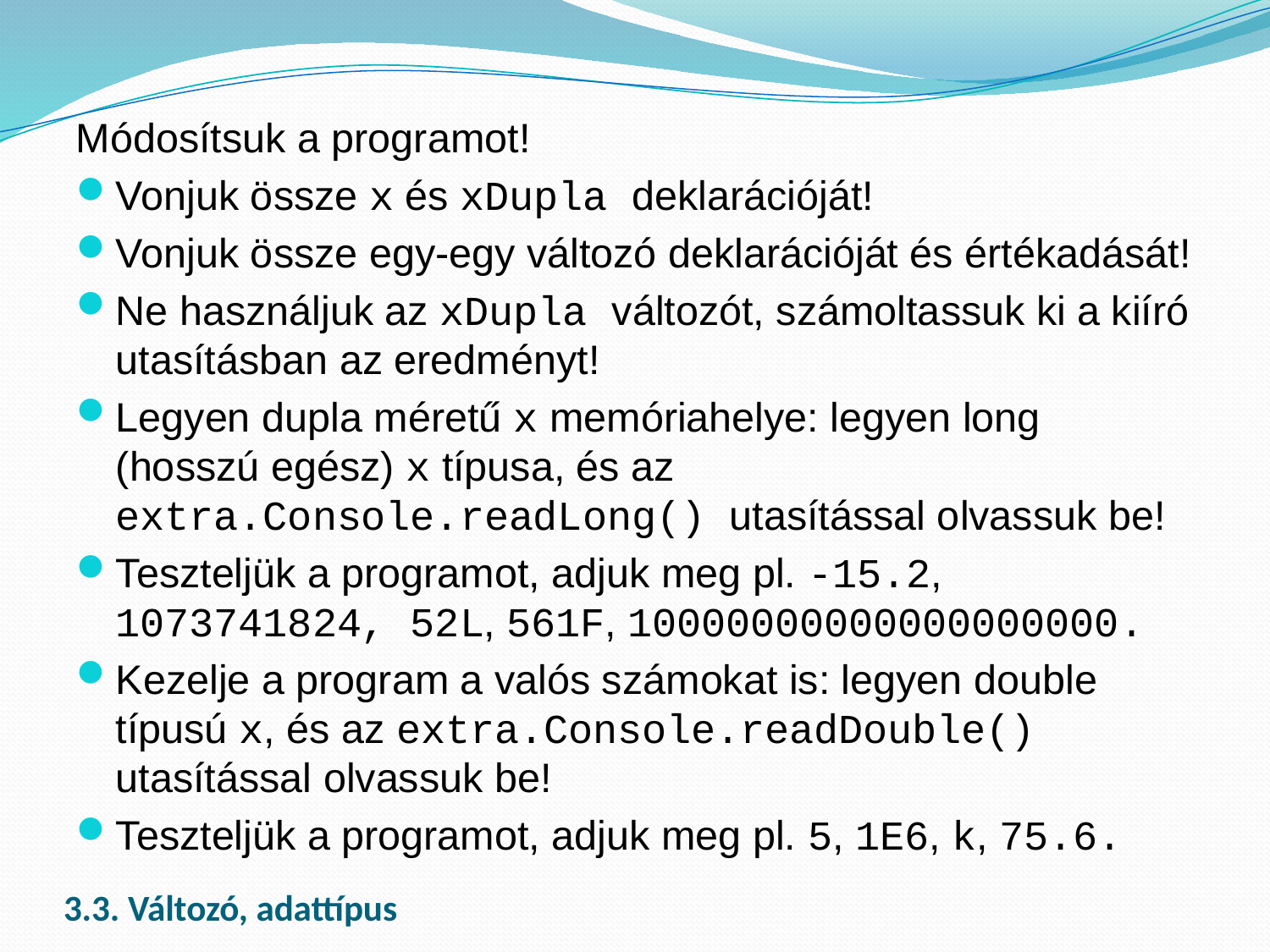

Módosítsuk a programot!
Vonjuk össze x és xDupla deklarációját!
Vonjuk össze egy-egy változó deklarációját és értékadását!
Ne használjuk az xDupla változót, számoltassuk ki a kiíró utasításban az eredményt!
Legyen dupla méretű x memóriahelye: legyen long (hosszú egész) x típusa, és az extra.Console.readLong() utasítással olvassuk be!
Teszteljük a programot, adjuk meg pl. -15.2, 1073741824, 52L, 561F, 10000000000000000000.
Kezelje a program a valós számokat is: legyen double típusú x, és az extra.Console.readDouble() utasítással olvassuk be!
Teszteljük a programot, adjuk meg pl. 5, 1E6, k, 75.6.
# 3.3. Változó, adattípus